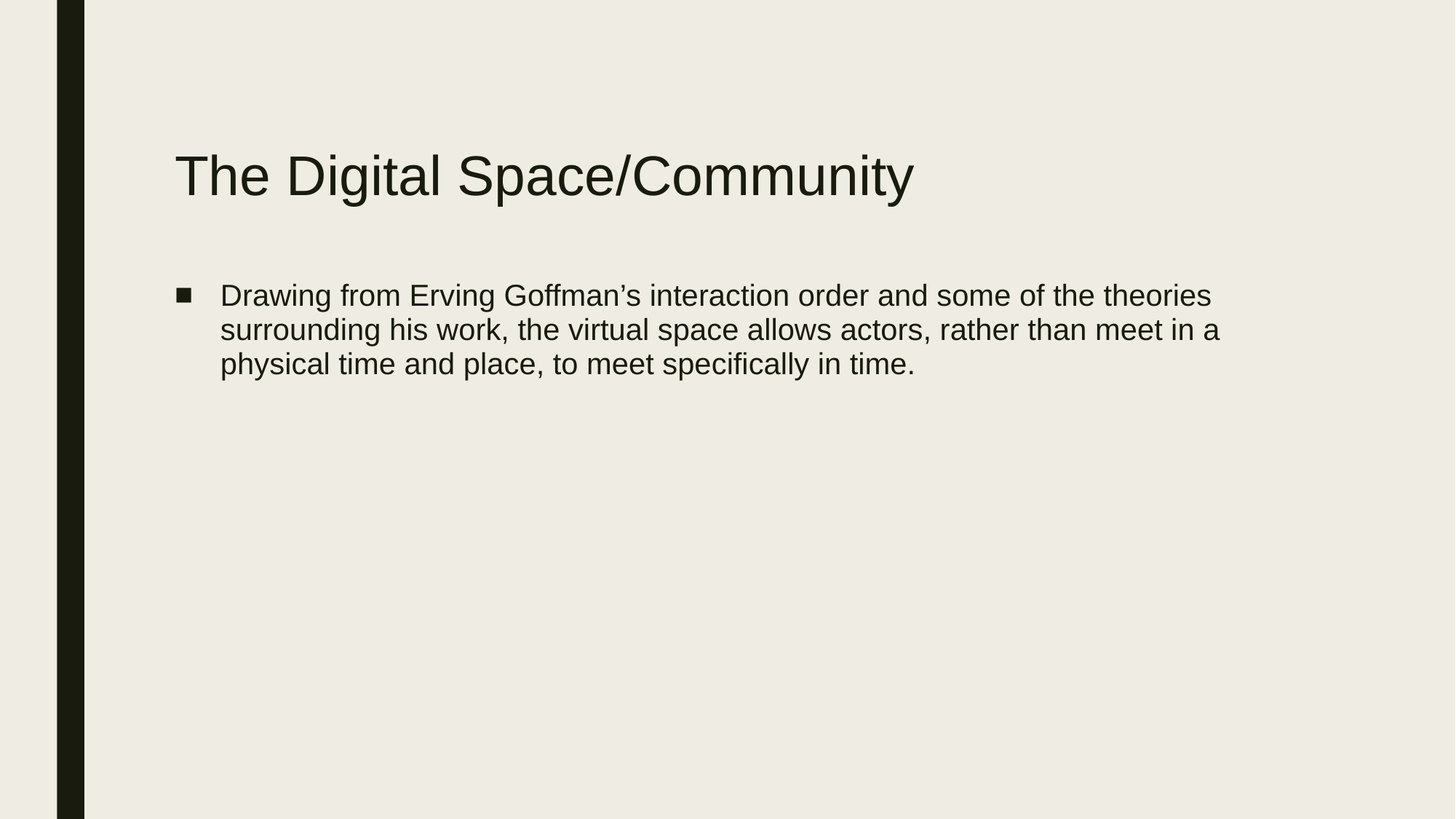

# The Digital Space/Community
Drawing from Erving Goffman’s interaction order and some of the theories surrounding his work, the virtual space allows actors, rather than meet in a physical time and place, to meet specifically in time.